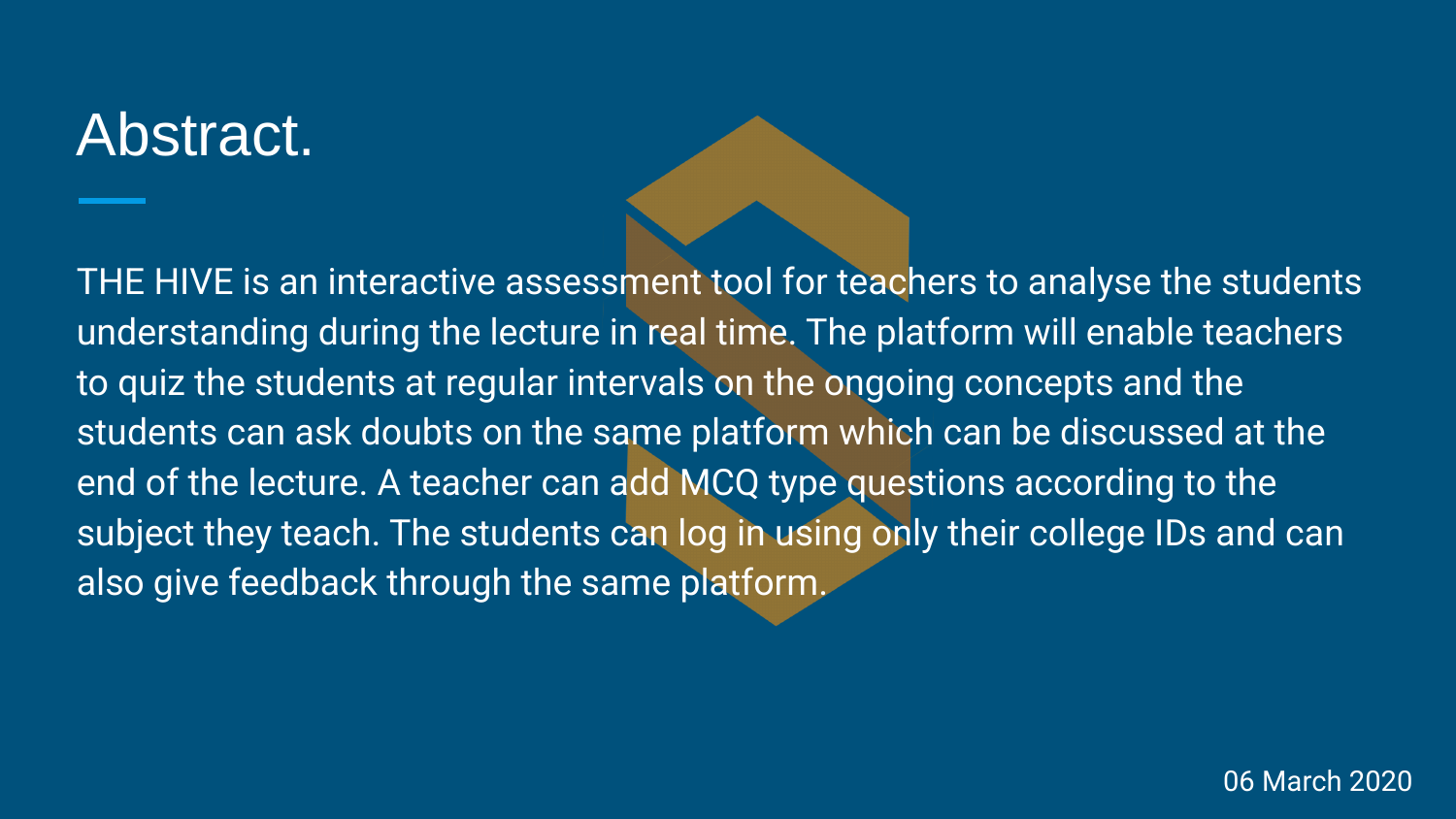

# Abstract.
THE HIVE is an interactive assessment tool for teachers to analyse the students understanding during the lecture in real time. The platform will enable teachers to quiz the students at regular intervals on the ongoing concepts and the students can ask doubts on the same platform which can be discussed at the end of the lecture. A teacher can add MCQ type questions according to the subject they teach. The students can log in using only their college IDs and can also give feedback through the same platform.
06 March 2020